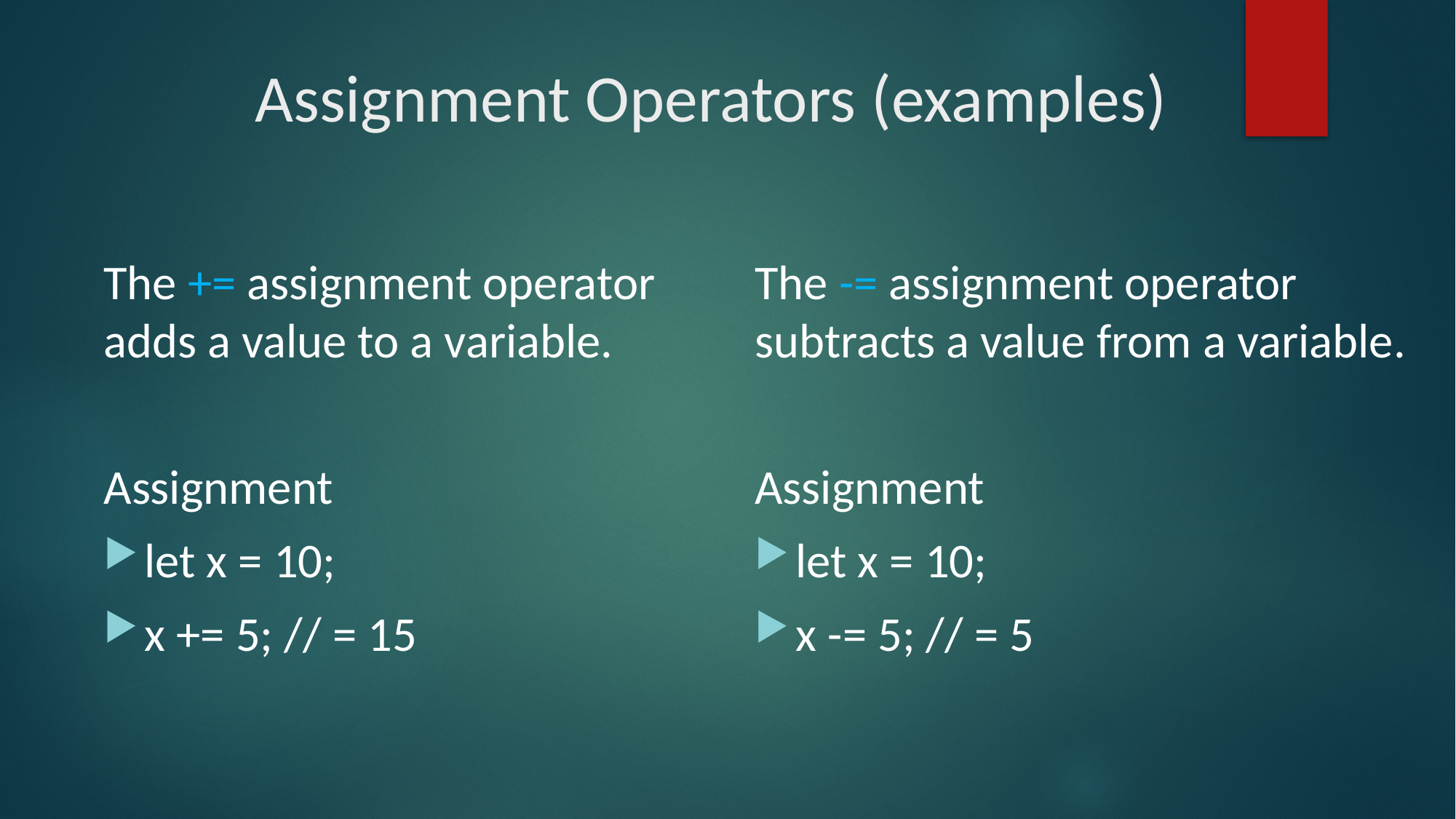

# Assignment Operators (examples)
The += assignment operator adds a value to a variable.

Assignment
let x = 10;
x += 5; // = 15
The -= assignment operator subtracts a value from a variable.

Assignment
let x = 10;
x -= 5; // = 5